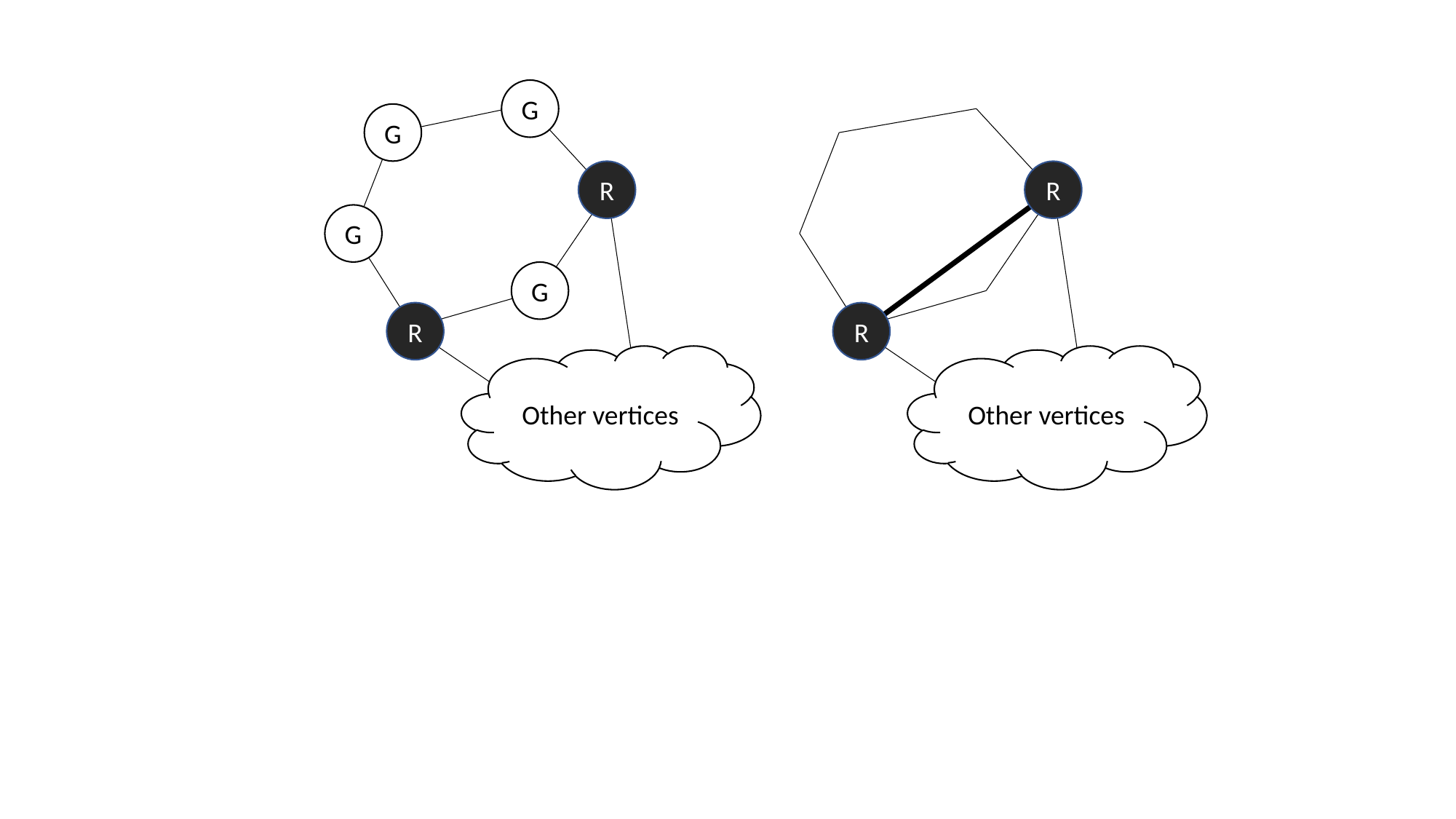

G
G
R
R
G
G
R
R
Other vertices
Other vertices